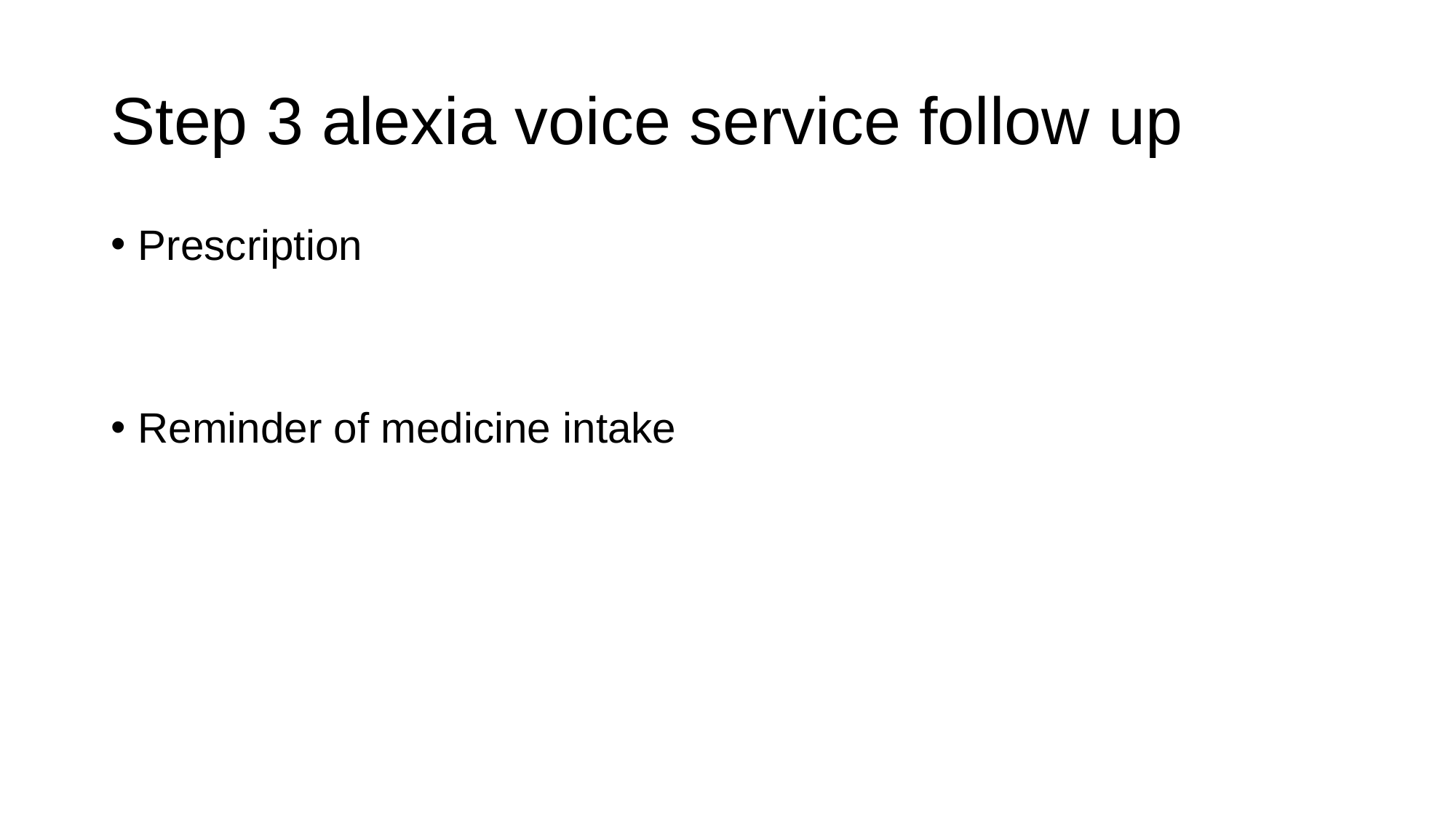

# Step 3 alexia voice service follow up
Prescription

Reminder of medicine intake